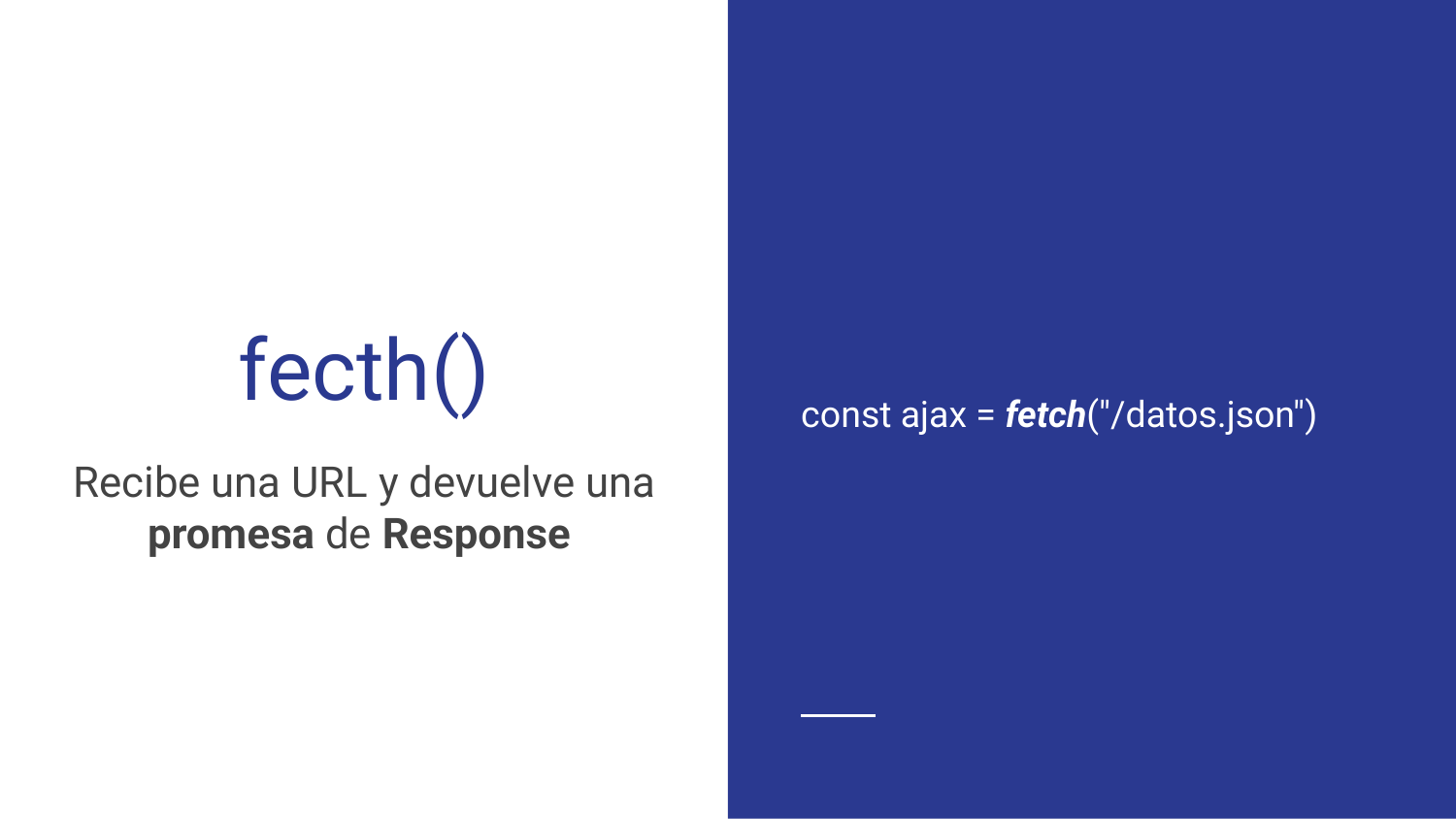

const ajax = fetch("/datos.json")
# fecth()
Recibe una URL y devuelve una promesa de Response